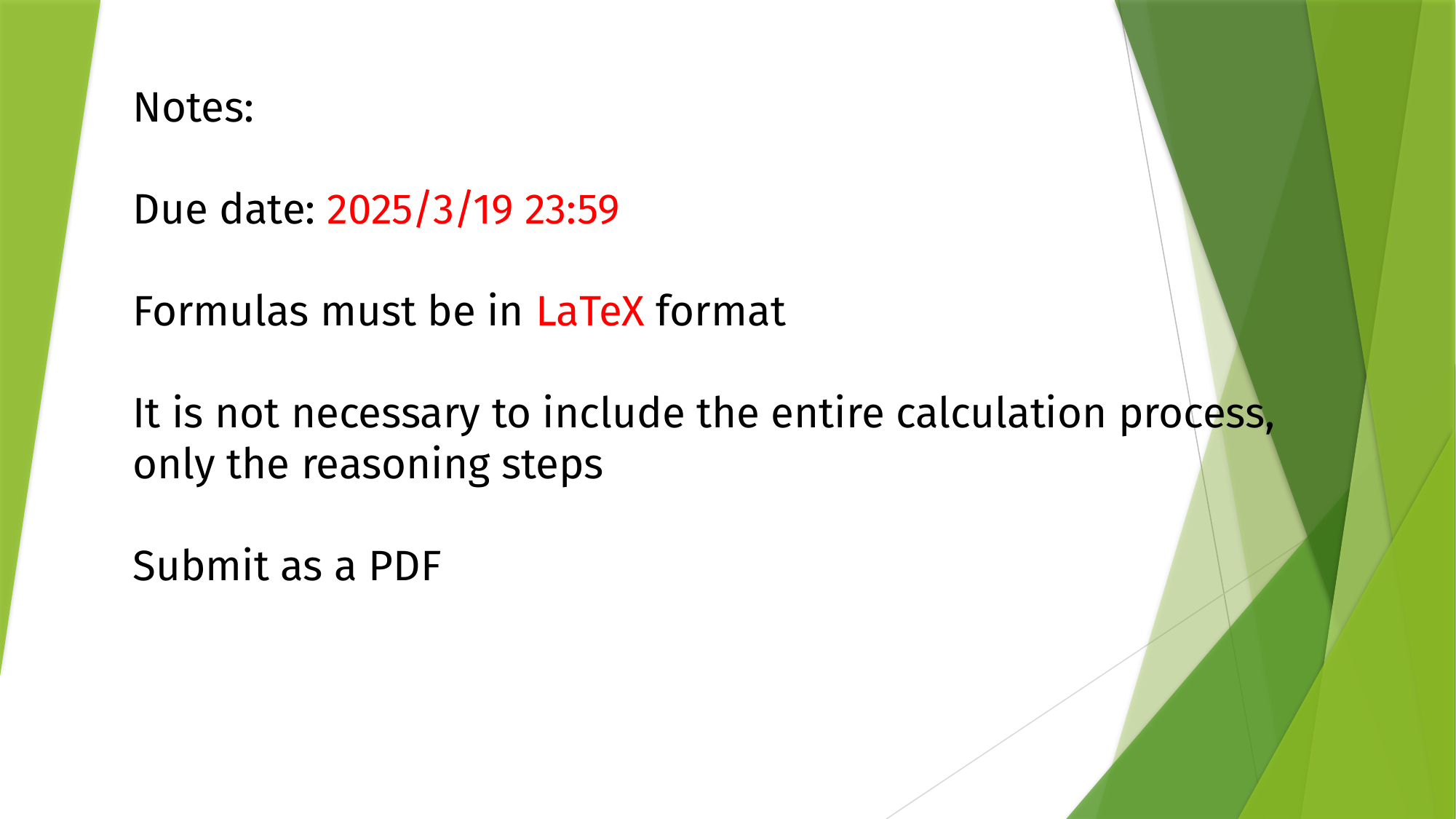

Notes:

Due date: 2025/3/19 23:59

Formulas must be in LaTeX format

It is not necessary to include the entire calculation process, only the reasoning steps

Submit as a PDF